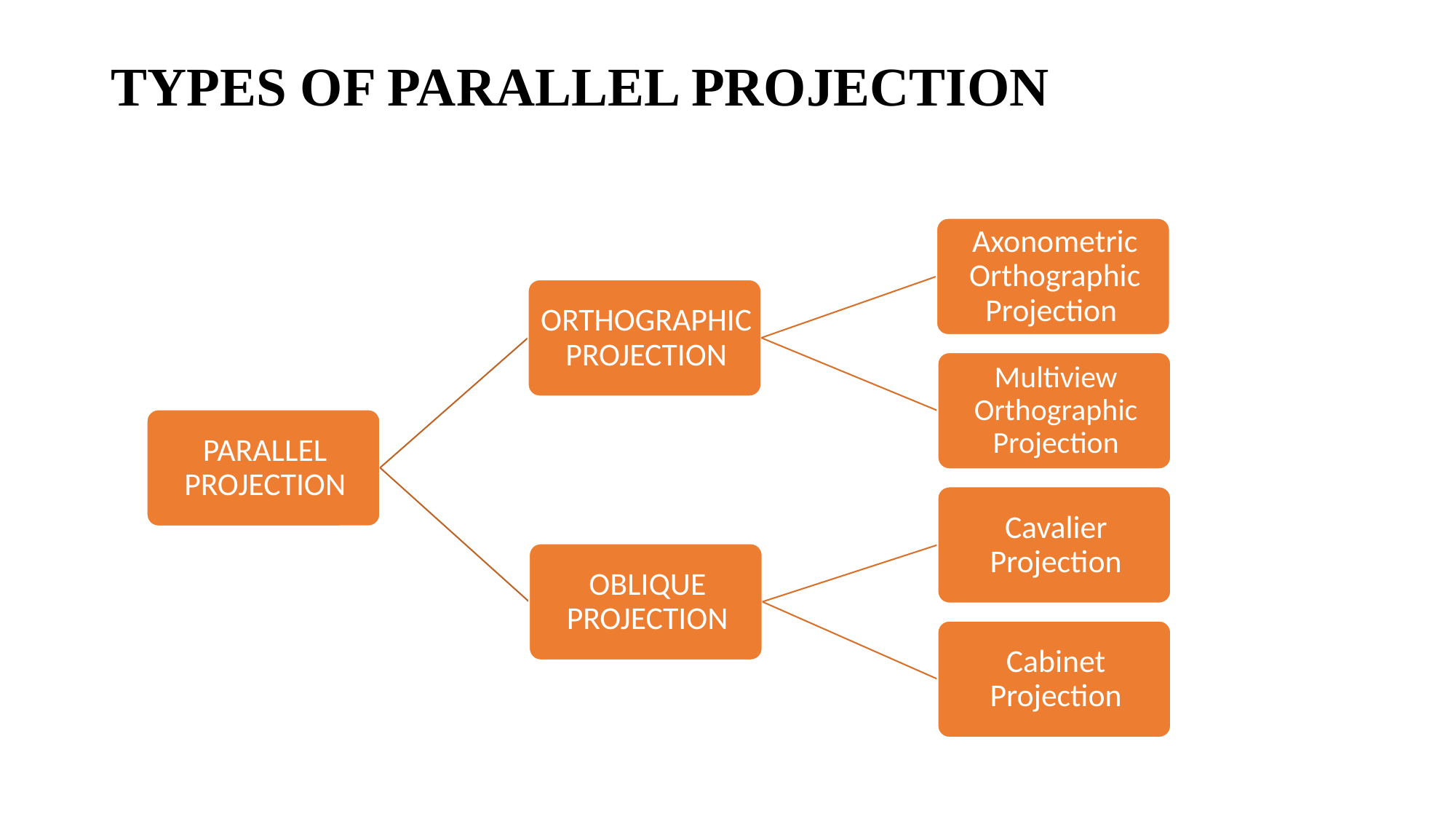

# TYPES OF PARALLEL PROJECTION
PARALLEL PROJECTION

ORTHOGRAPHIC PROJECTION

Axonometric Orthographic Projection

Multiview Orthographic Projection

OBLIQUE PROJECTION

Cavalier Projection

Cabinet Projection